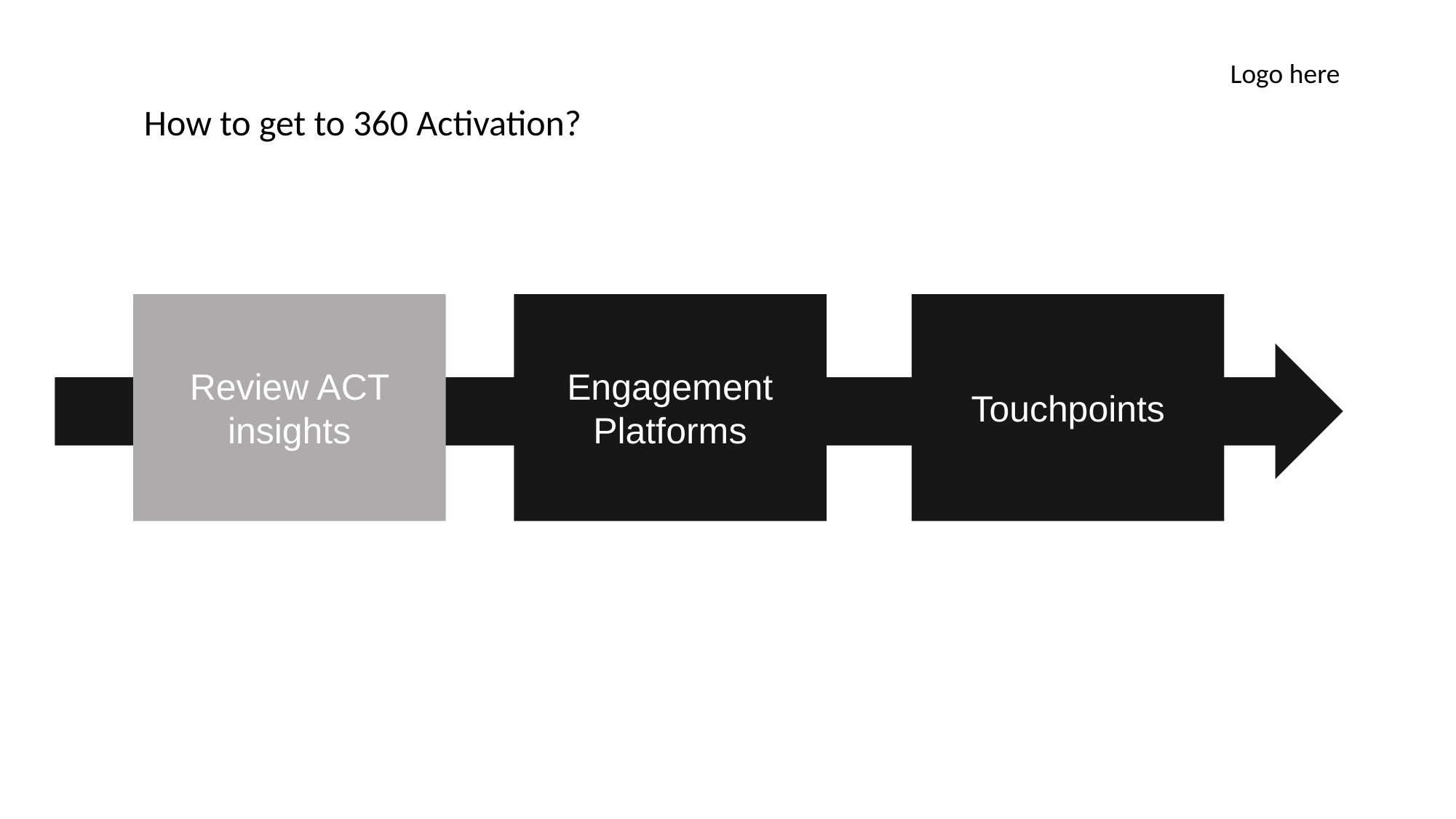

Logo here​
How to get to 360 Activation?
Review ACT insights
Engagement Platforms
Touchpoints